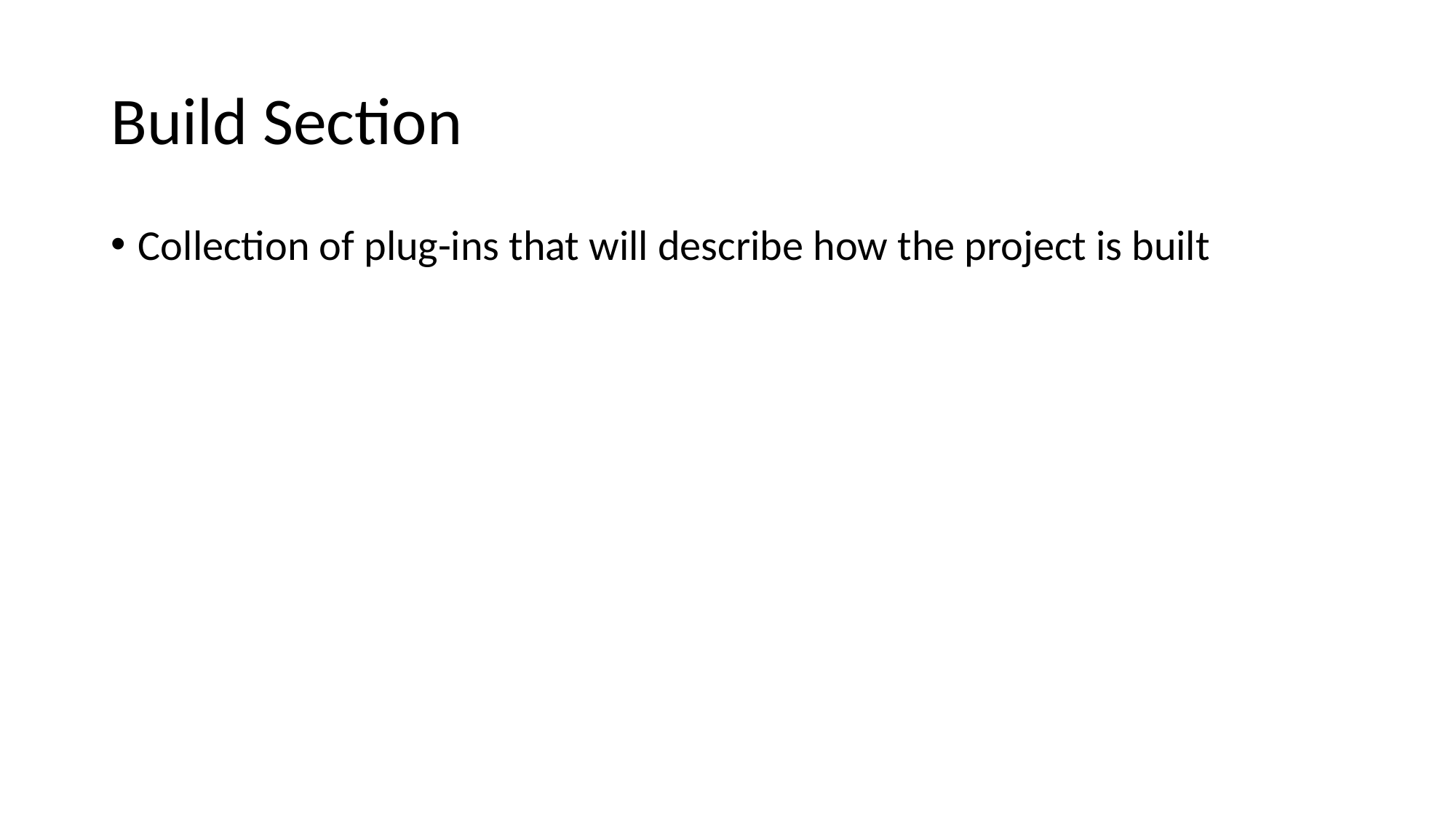

# Build Section
Collection of plug-ins that will describe how the project is built